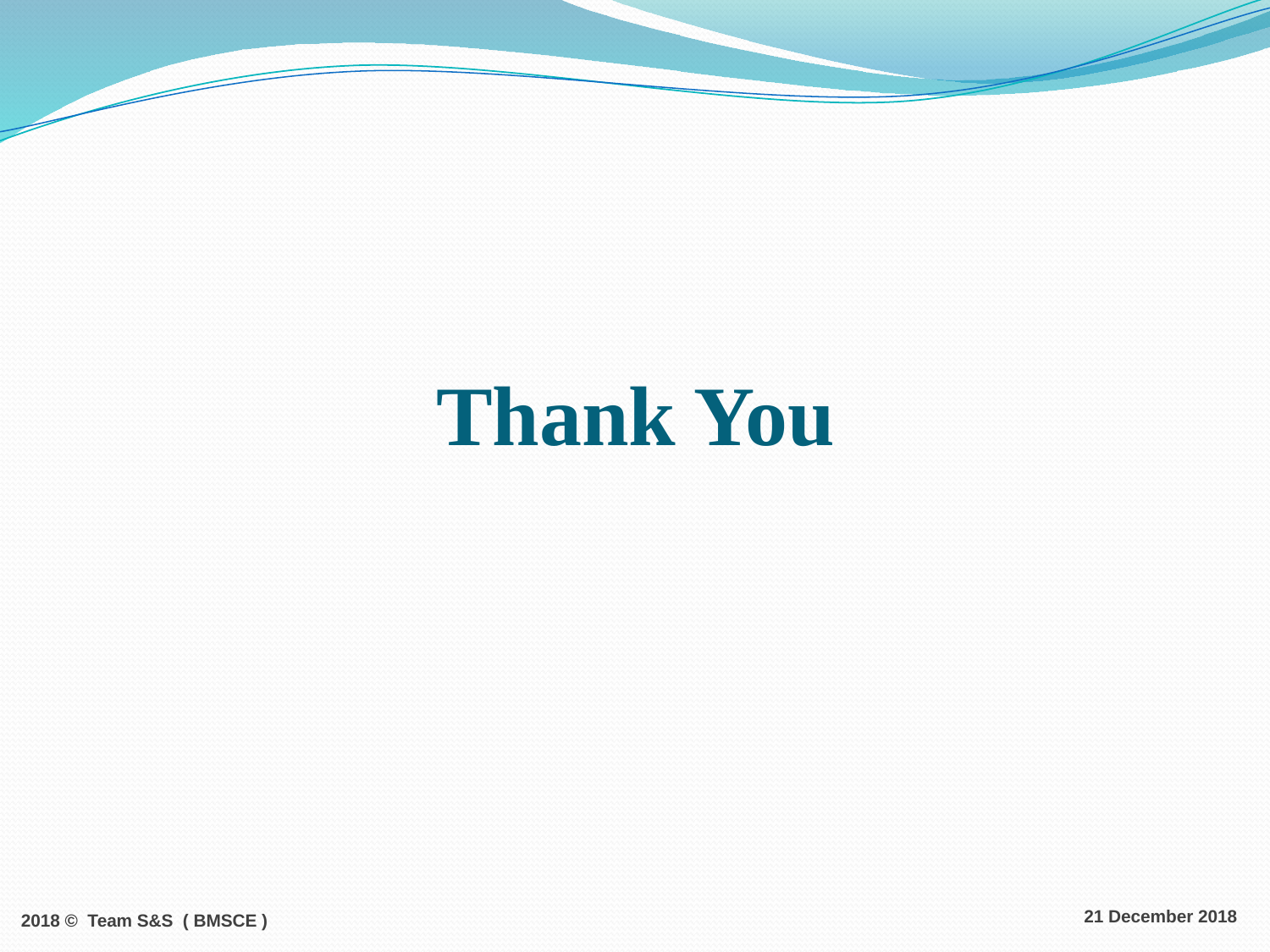

# Thank You

2018 ©  Team S&S  ( BMSCE )
21 December 2018